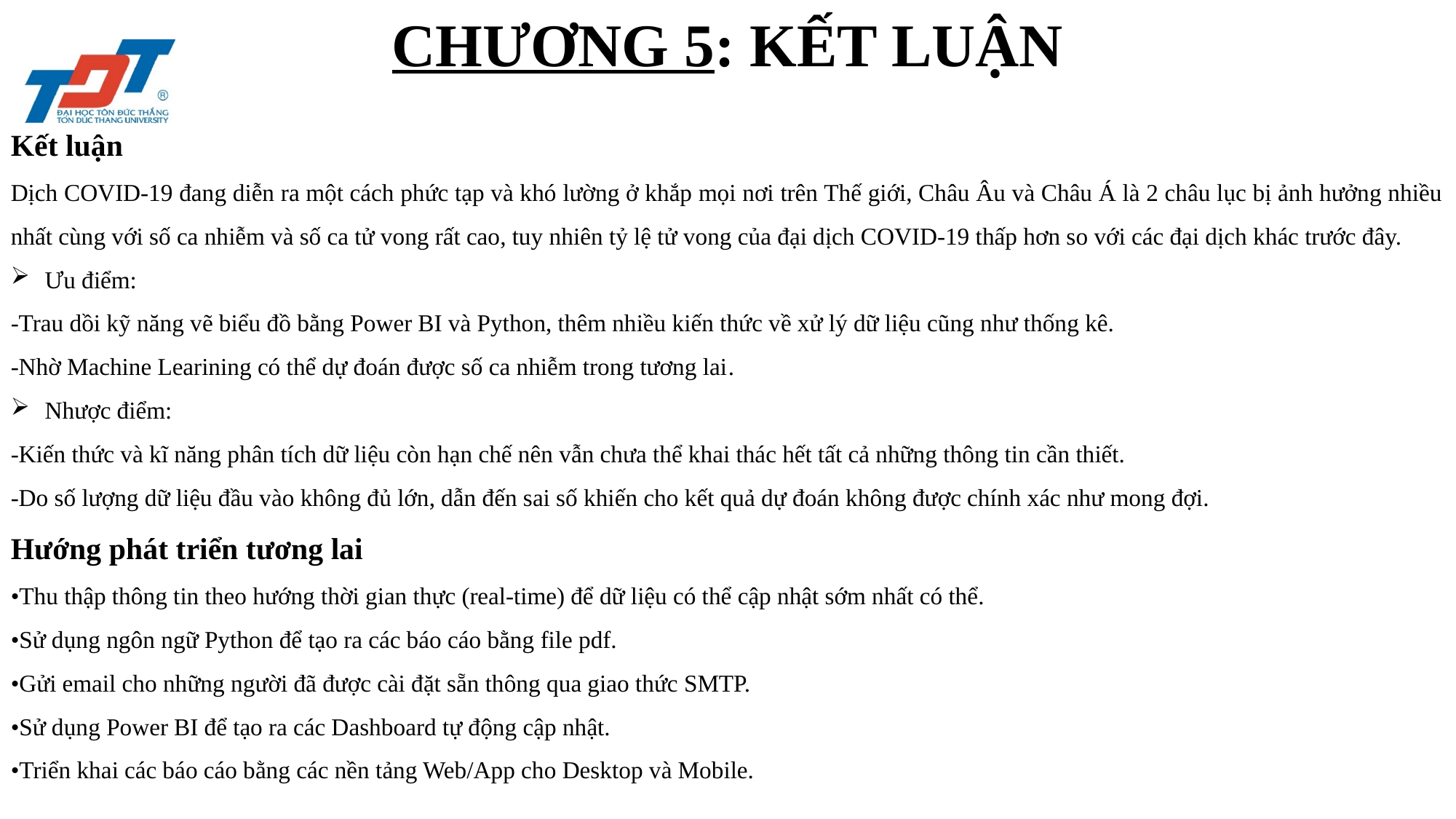

CHƯƠNG 5: KẾT LUẬN

Kết luận
Dịch COVID-19 đang diễn ra một cách phức tạp và khó lường ở khắp mọi nơi trên Thế giới, Châu Âu và Châu Á là 2 châu lục bị ảnh hưởng nhiều nhất cùng với số ca nhiễm và số ca tử vong rất cao, tuy nhiên tỷ lệ tử vong của đại dịch COVID-19 thấp hơn so với các đại dịch khác trước đây.
Ưu điểm:
-Trau dồi kỹ năng vẽ biểu đồ bằng Power BI và Python, thêm nhiều kiến thức về xử lý dữ liệu cũng như thống kê.
-Nhờ Machine Learining có thể dự đoán được số ca nhiễm trong tương lai.
Nhược điểm:
-Kiến thức và kĩ năng phân tích dữ liệu còn hạn chế nên vẫn chưa thể khai thác hết tất cả những thông tin cần thiết.
-Do số lượng dữ liệu đầu vào không đủ lớn, dẫn đến sai số khiến cho kết quả dự đoán không được chính xác như mong đợi.
Hướng phát triển tương lai
•Thu thập thông tin theo hướng thời gian thực (real-time) để dữ liệu có thể cập nhật sớm nhất có thể.
•Sử dụng ngôn ngữ Python để tạo ra các báo cáo bằng file pdf.
•Gửi email cho những người đã được cài đặt sẵn thông qua giao thức SMTP.
•Sử dụng Power BI để tạo ra các Dashboard tự động cập nhật.
•Triển khai các báo cáo bằng các nền tảng Web/App cho Desktop và Mobile.